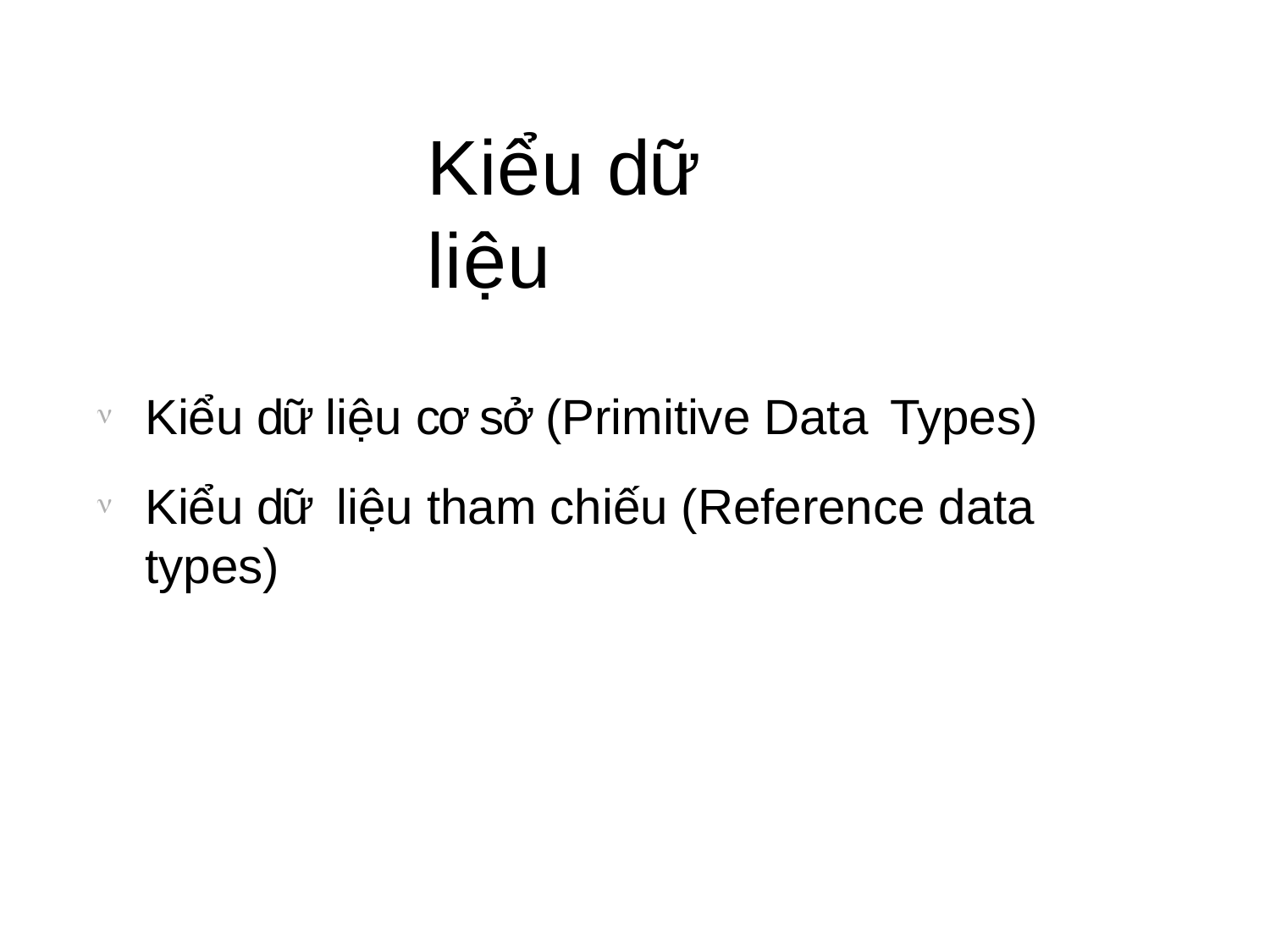

# Kiểu dữ liệu
Kiểu dữ liệu cơ sở (Primitive Data Types)
Kiểu dữ  liệu tham chiếu (Reference data types)
ν
ν